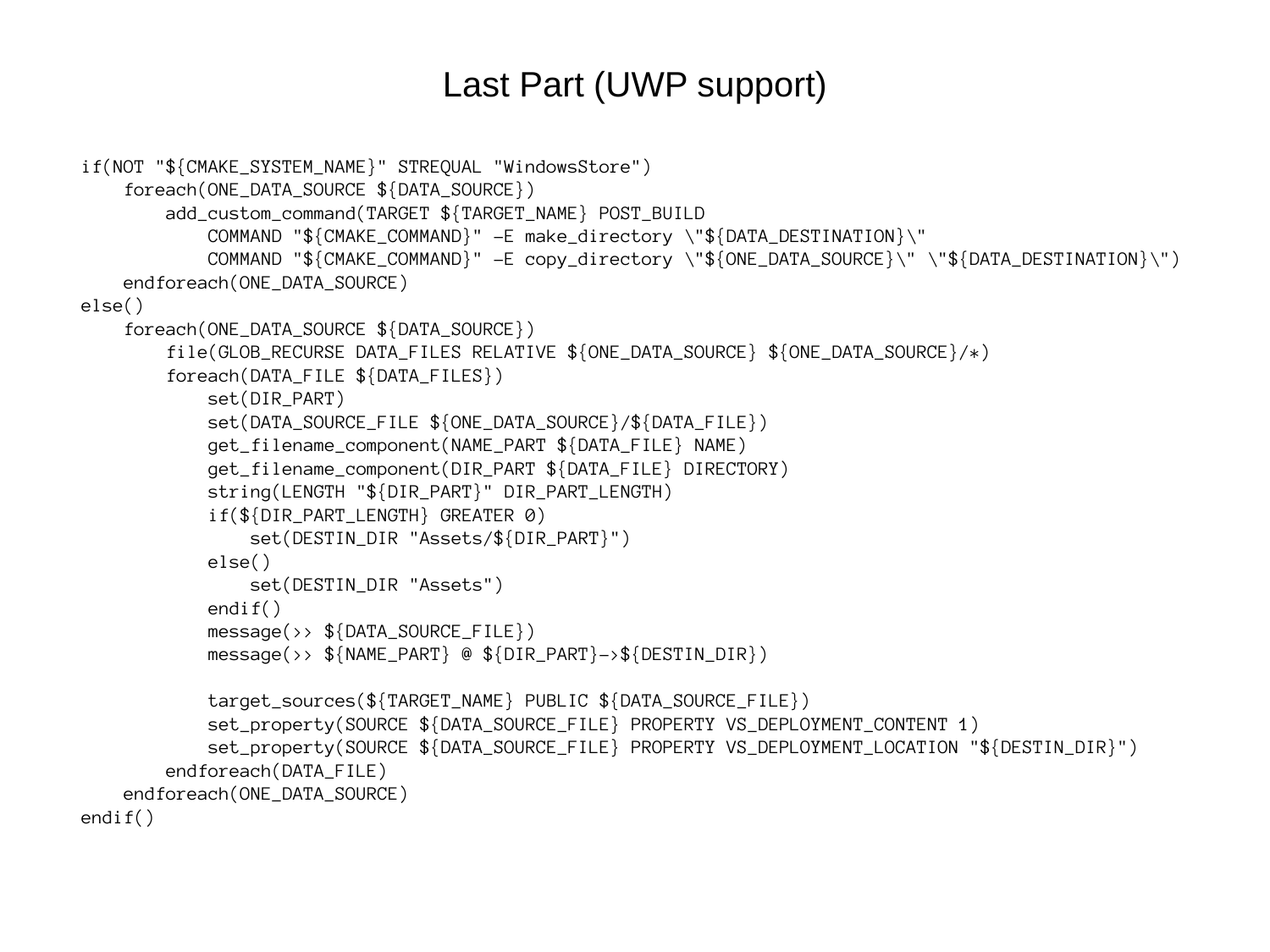

# Last Part (UWP support)
if(NOT "${CMAKE_SYSTEM_NAME}" STREQUAL "WindowsStore")
    foreach(ONE_DATA_SOURCE ${DATA_SOURCE})
        add_custom_command(TARGET ${TARGET_NAME} POST_BUILD
            COMMAND "${CMAKE_COMMAND}" -E make_directory \"${DATA_DESTINATION}\"
            COMMAND "${CMAKE_COMMAND}" -E copy_directory \"${ONE_DATA_SOURCE}\" \"${DATA_DESTINATION}\")
    endforeach(ONE_DATA_SOURCE)
else()
    foreach(ONE_DATA_SOURCE ${DATA_SOURCE})
        file(GLOB_RECURSE DATA_FILES RELATIVE ${ONE_DATA_SOURCE} ${ONE_DATA_SOURCE}/*)
        foreach(DATA_FILE ${DATA_FILES})
            set(DIR_PART)
            set(DATA_SOURCE_FILE ${ONE_DATA_SOURCE}/${DATA_FILE})
            get_filename_component(NAME_PART ${DATA_FILE} NAME)
            get_filename_component(DIR_PART ${DATA_FILE} DIRECTORY)
            string(LENGTH "${DIR_PART}" DIR_PART_LENGTH)
            if(${DIR_PART_LENGTH} GREATER 0)
                set(DESTIN_DIR "Assets/${DIR_PART}")
            else()
                set(DESTIN_DIR "Assets")
            endif()
            message(>> ${DATA_SOURCE_FILE})
            message(>> ${NAME_PART} @ ${DIR_PART}->${DESTIN_DIR})

            target_sources(${TARGET_NAME} PUBLIC ${DATA_SOURCE_FILE})
            set_property(SOURCE ${DATA_SOURCE_FILE} PROPERTY VS_DEPLOYMENT_CONTENT 1)
            set_property(SOURCE ${DATA_SOURCE_FILE} PROPERTY VS_DEPLOYMENT_LOCATION "${DESTIN_DIR}")
        endforeach(DATA_FILE)
    endforeach(ONE_DATA_SOURCE)
endif()